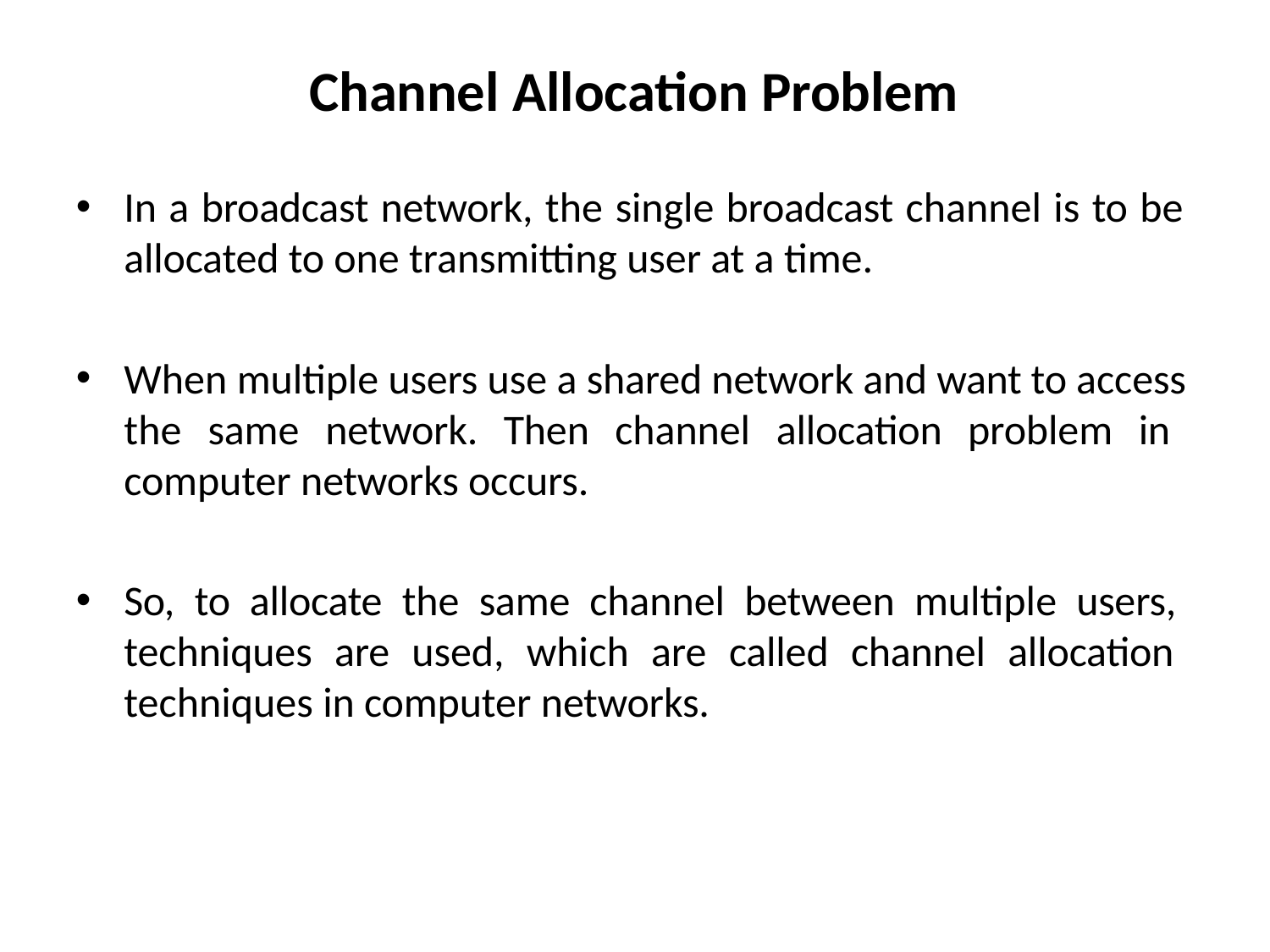

# Channel Allocation Problem
In a broadcast network, the single broadcast channel is to be  allocated to one transmitting user at a time.

When multiple users use a shared network and want to access  the same network. Then channel allocation problem in  computer networks occurs.

So, to allocate the same channel between multiple users,  techniques are used, which are called channel allocation  techniques in computer networks.